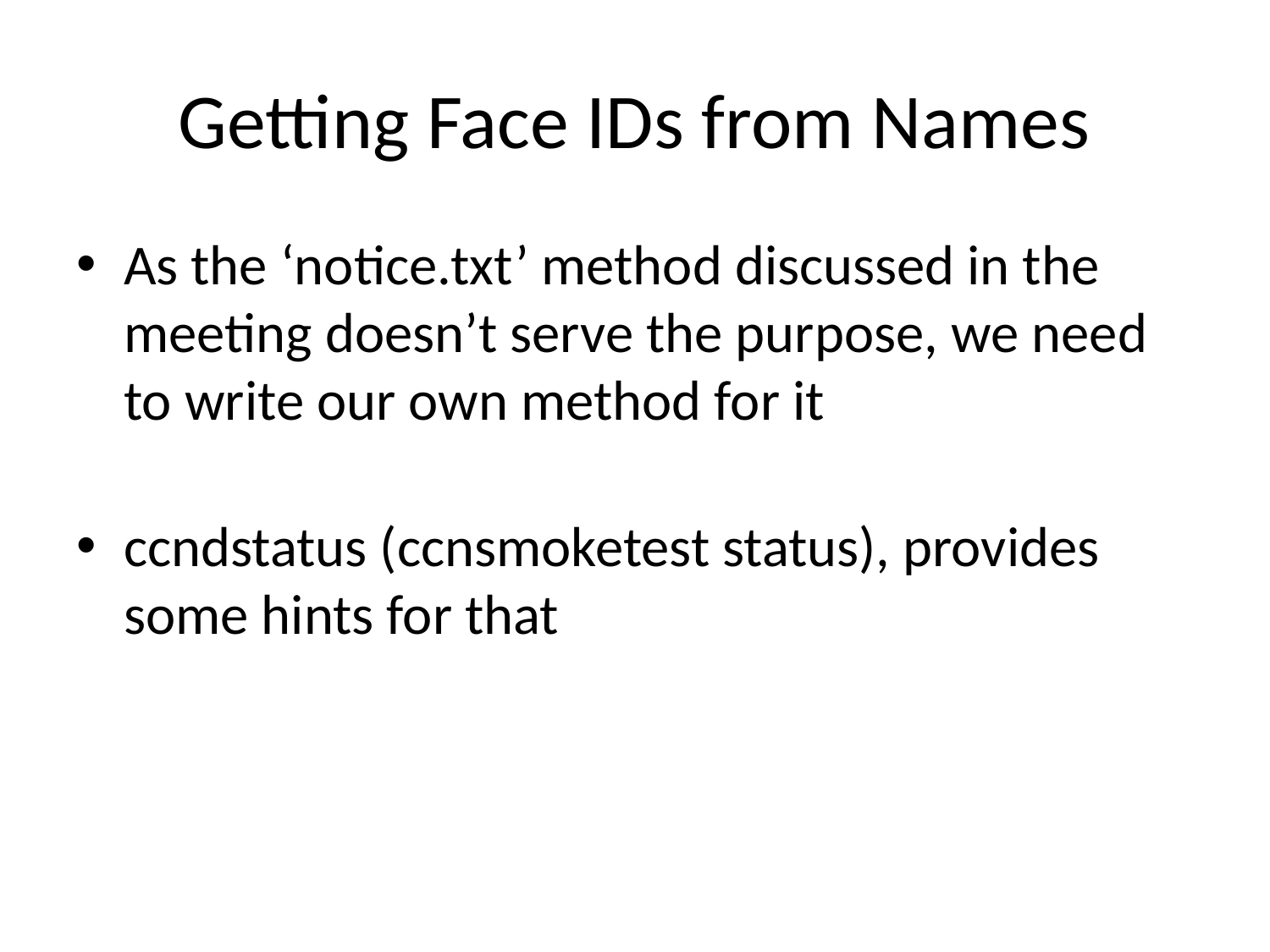

# Getting Face IDs from Names
As the ‘notice.txt’ method discussed in the meeting doesn’t serve the purpose, we need to write our own method for it
ccndstatus (ccnsmoketest status), provides some hints for that